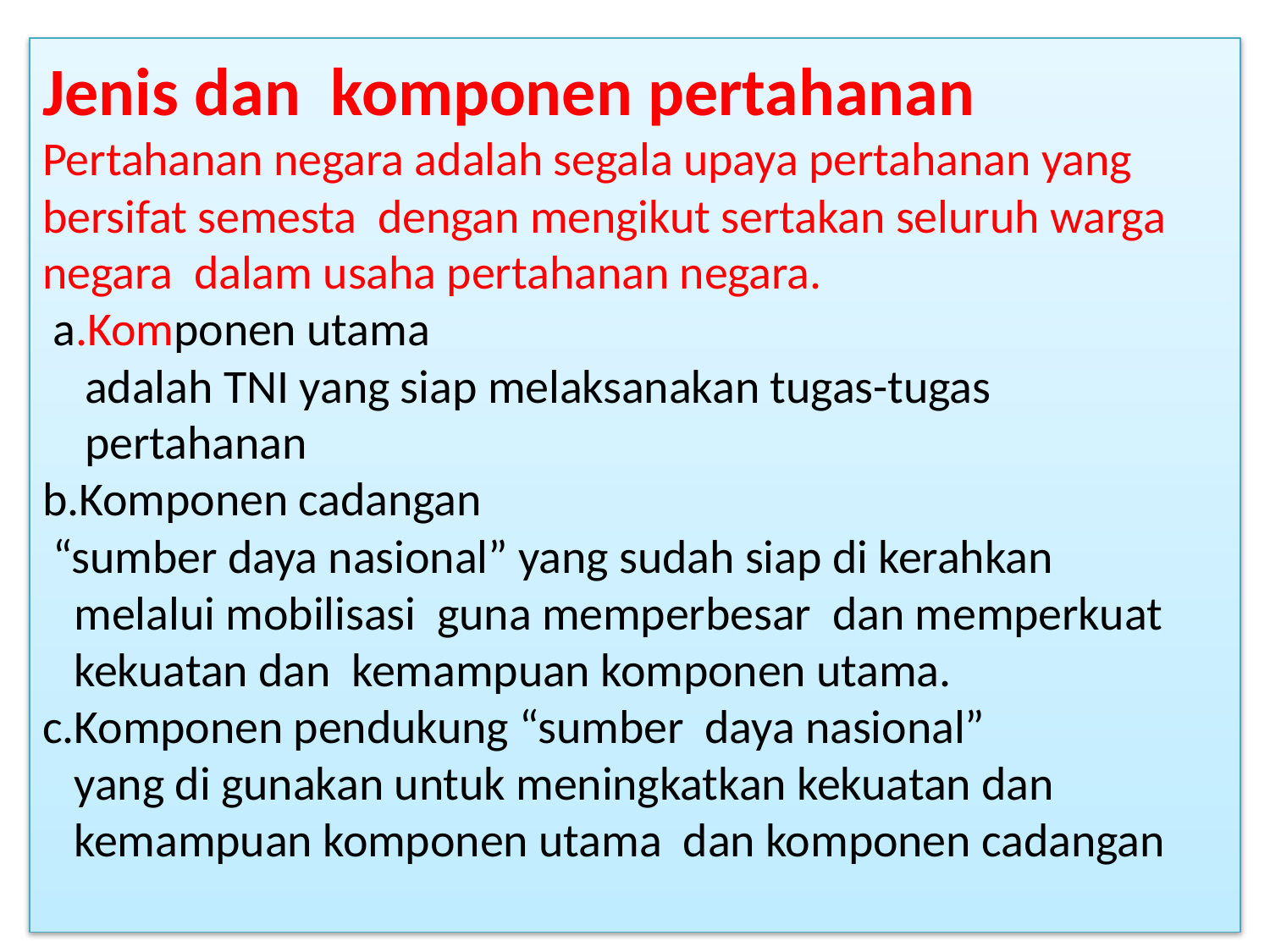

# Jenis dan  komponen pertahanan Pertahanan negara adalah segala upaya pertahanan yang bersifat semesta  dengan mengikut sertakan seluruh warga negara  dalam usaha pertahanan negara. a.Komponen utama adalah TNI yang siap melaksanakan tugas-tugas pertahanan b.Komponen cadangan “sumber daya nasional” yang sudah siap di kerahkan melalui mobilisasi  guna memperbesar  dan memperkuat kekuatan dan  kemampuan komponen utama. c.Komponen pendukung “sumber  daya nasional” yang di gunakan untuk meningkatkan kekuatan dan kemampuan komponen utama  dan komponen cadangan